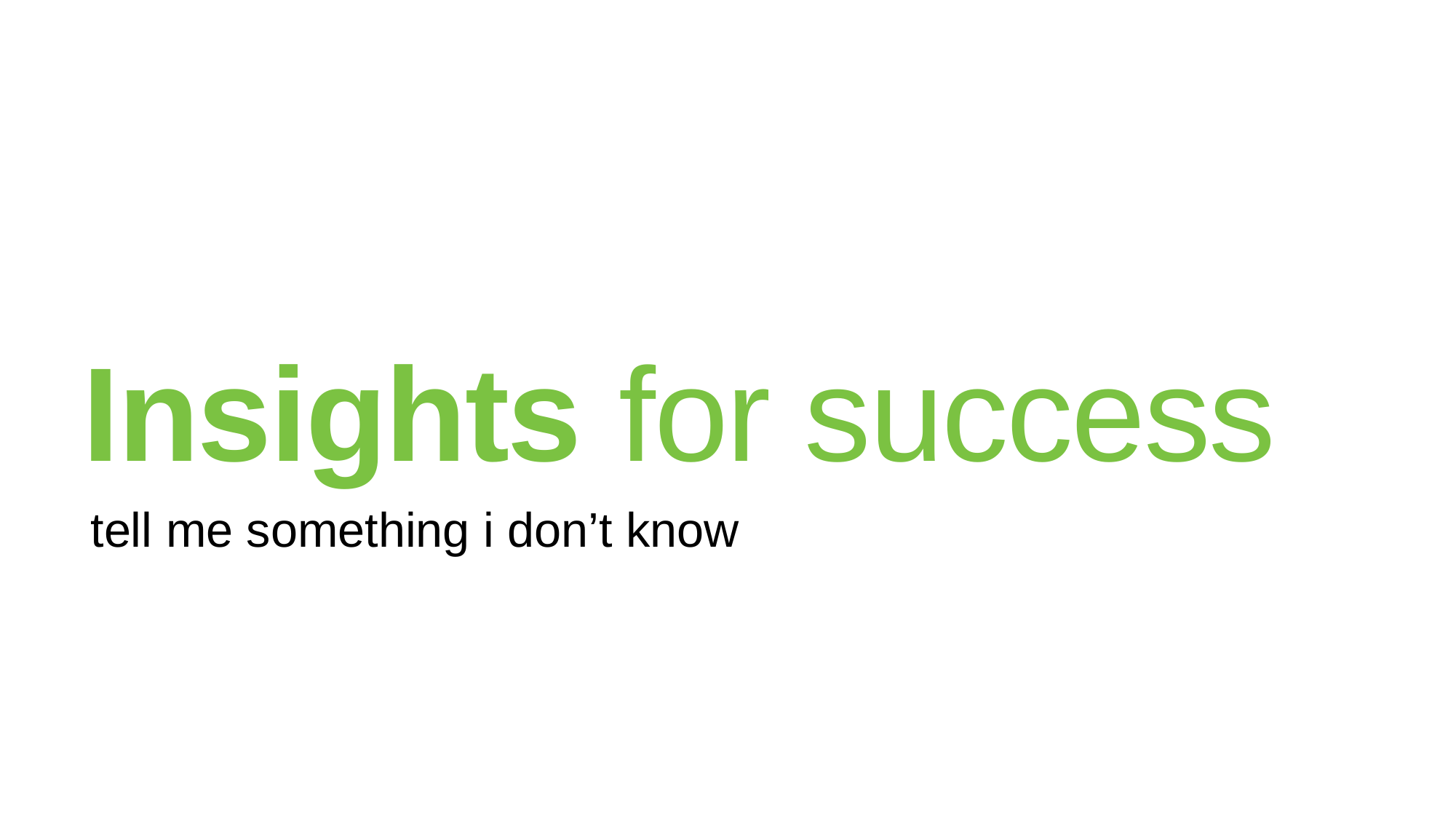

# Insights for success
tell me something i don’t know